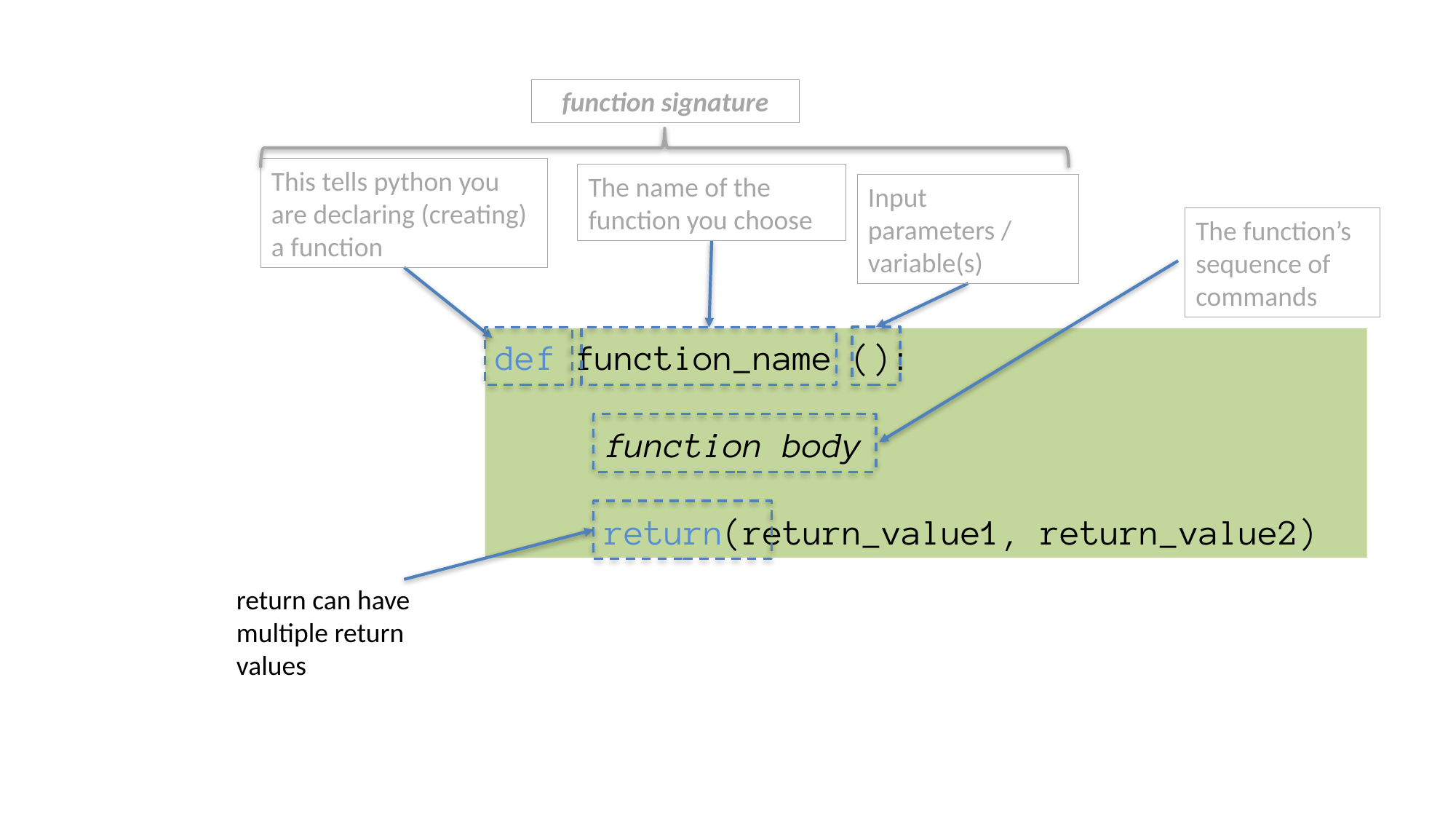

function signature
This tells python you are declaring (creating) a function
The name of the function you choose
Input parameters / variable(s)
The function’s sequence of commands

def function_name ():

	function body

	return(return_value1, return_value2)

return can have multiple return values